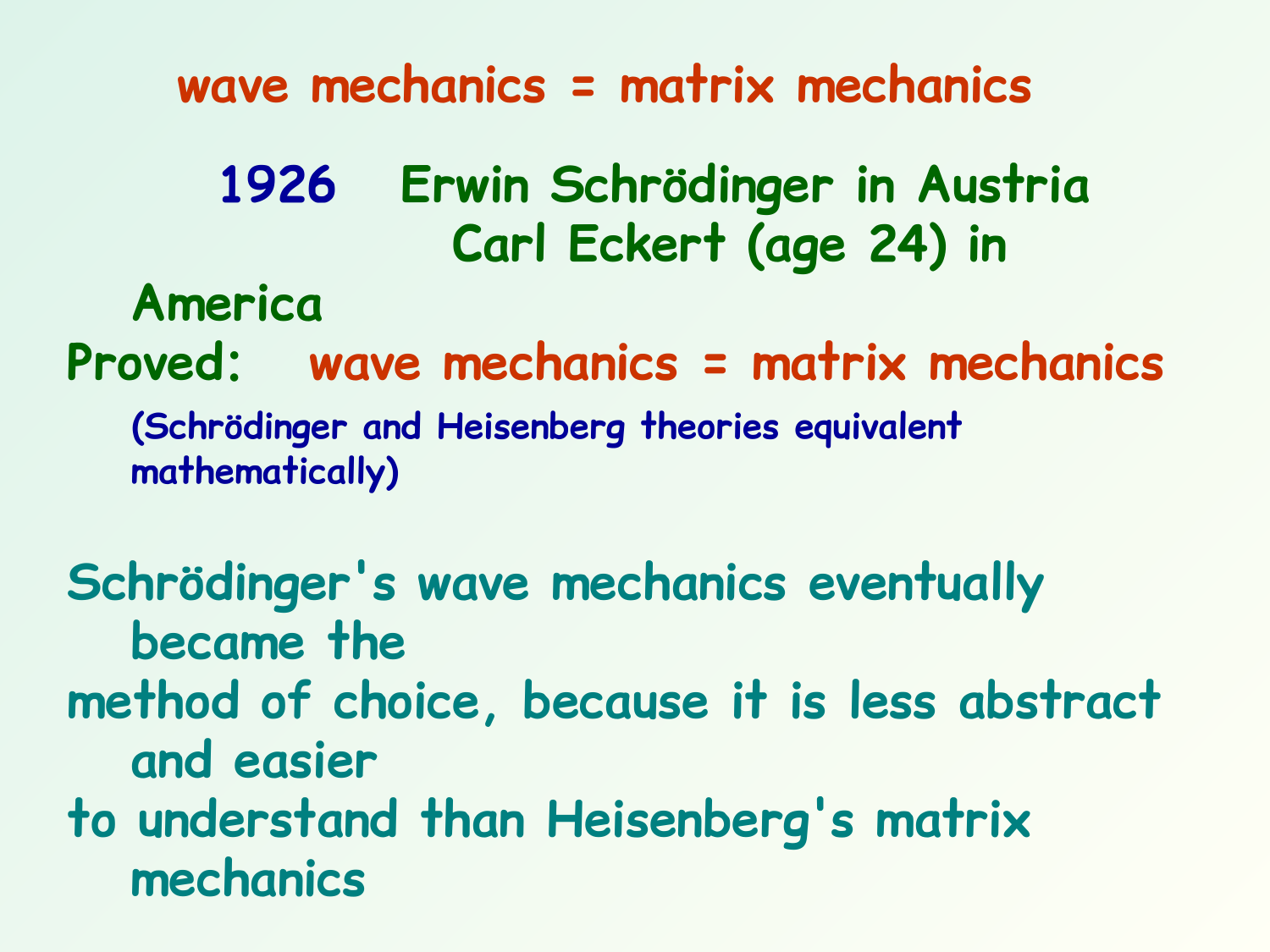

wave mechanics = matrix mechanics
       1926   Erwin Schrödinger in Austria
                  Carl Eckert (age 24) in America
Proved:   wave mechanics = matrix mechanics
   (Schrödinger and Heisenberg theories equivalent mathematically)

Schrödinger's wave mechanics eventually became the
method of choice, because it is less abstract and easier
to understand than Heisenberg's matrix mechanics

Neumann (mathematician) invented operator theory
Largely because of his work (publish his book in 1932),
quantum physics and operator theory can be viewed as
two aspects of the same subject.